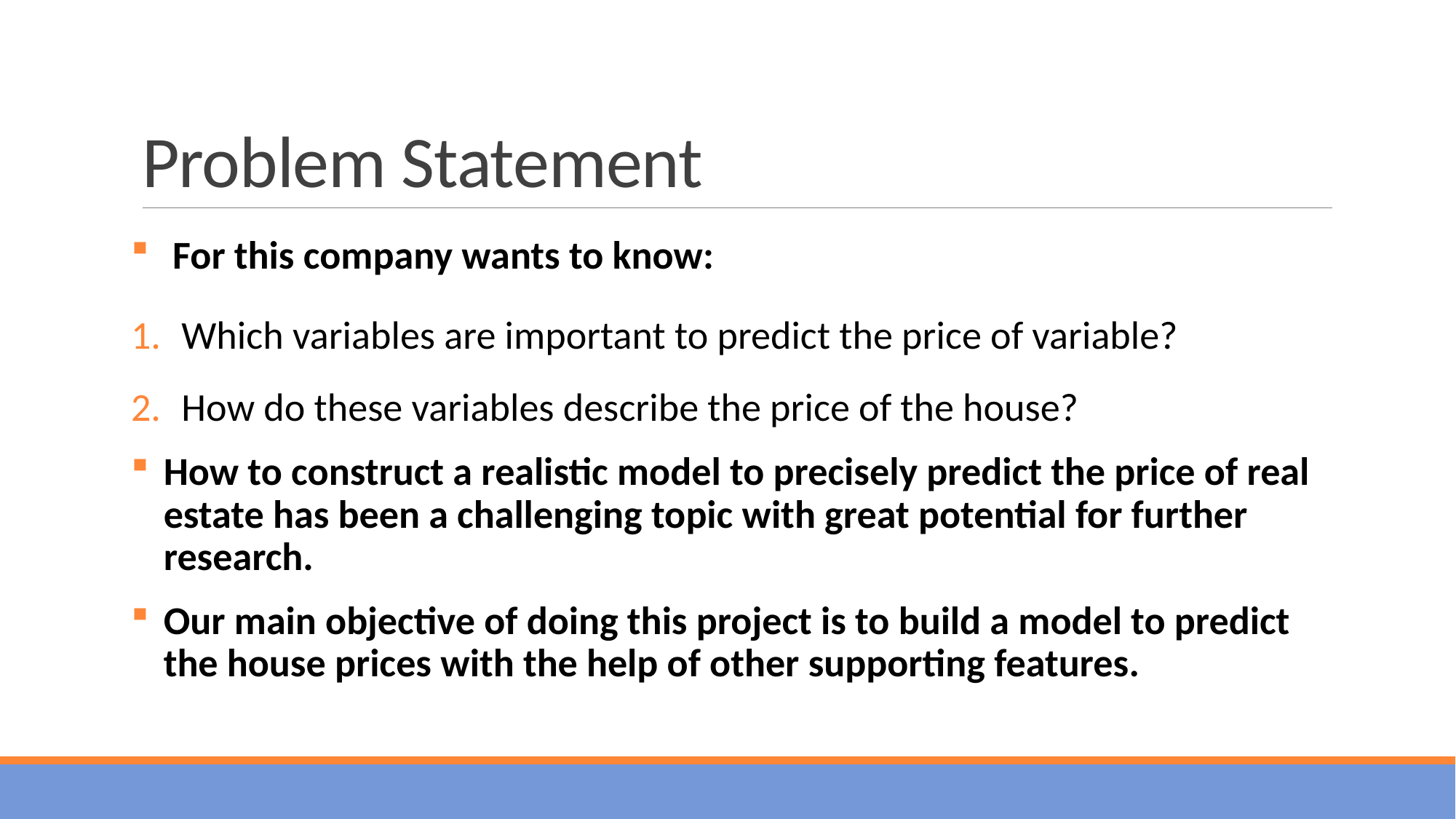

# Problem Statement
 For this company wants to know:
  Which variables are important to predict the price of variable?
  How do these variables describe the price of the house?
How to construct a realistic model to precisely predict the price of real estate has been a challenging topic with great potential for further research.
Our main objective of doing this project is to build a model to predict the house prices with the help of other supporting features.